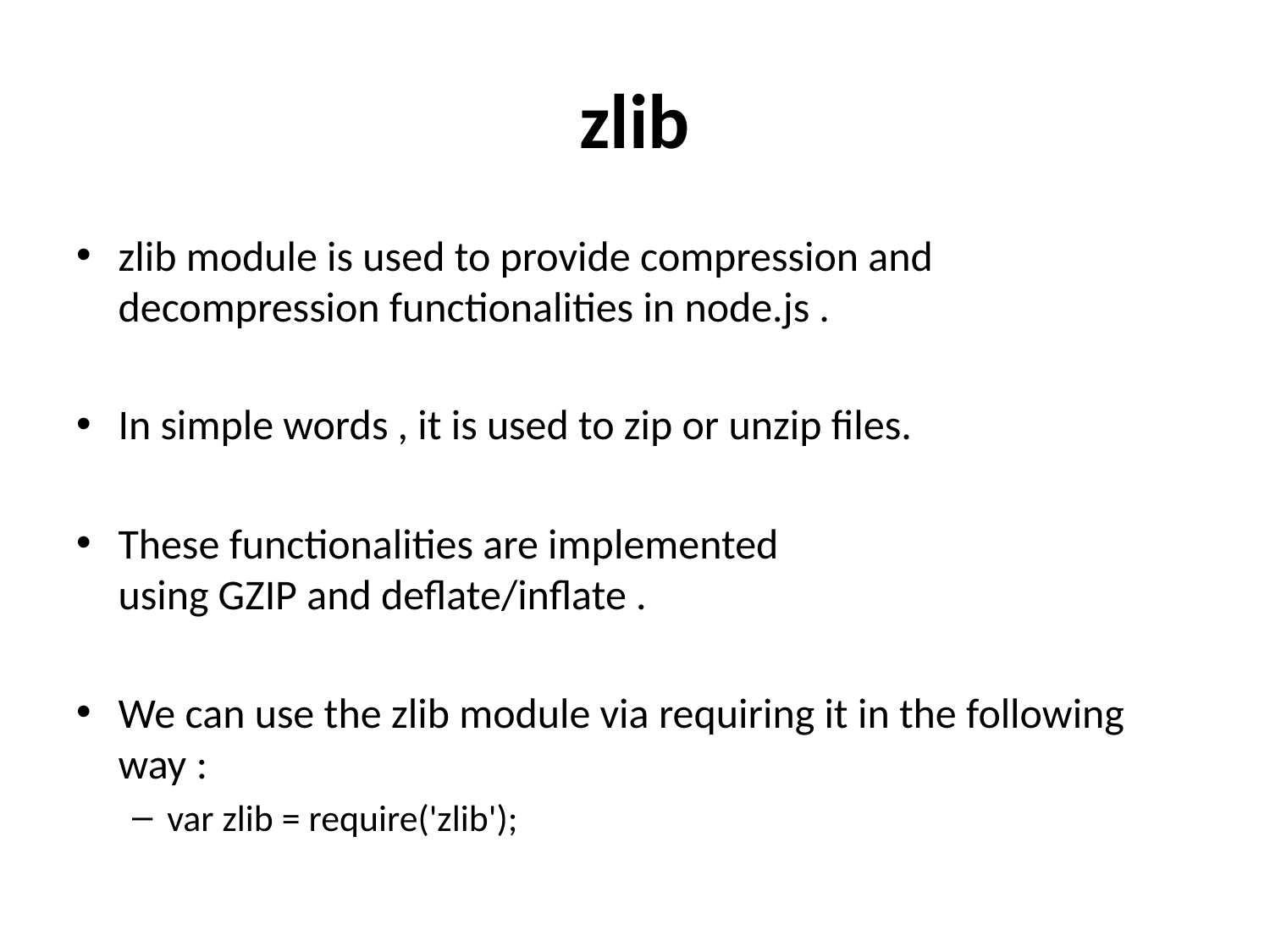

# zlib
zlib module is used to provide compression and decompression functionalities in node.js .

In simple words , it is used to zip or unzip files.

These functionalities are implemented using GZIP and deflate/inflate .

We can use the zlib module via requiring it in the following way :
var zlib = require('zlib');